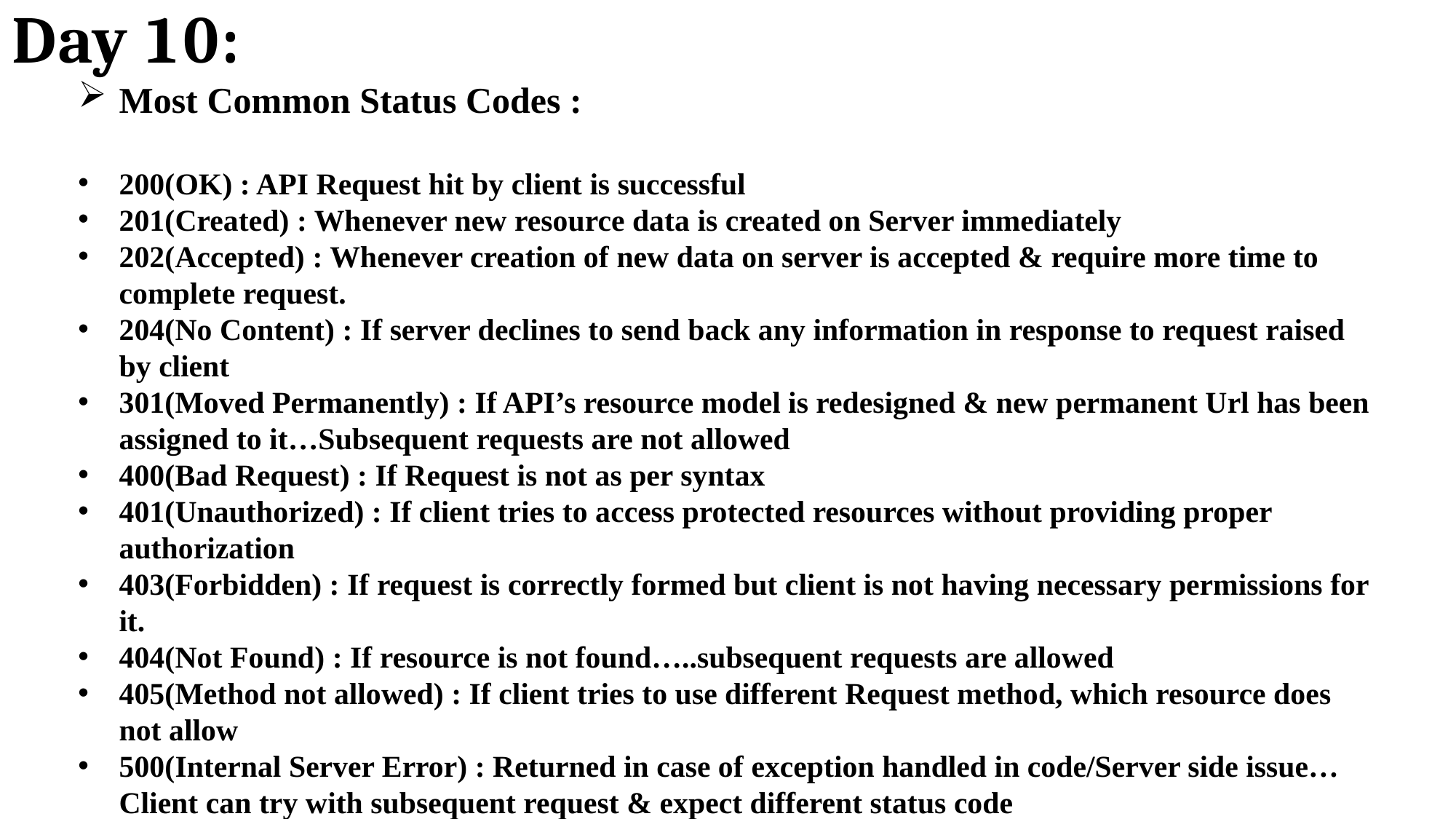

Day 10:
Most Common Status Codes :

200(OK) : API Request hit by client is successful
201(Created) : Whenever new resource data is created on Server immediately
202(Accepted) : Whenever creation of new data on server is accepted & require more time to complete request.
204(No Content) : If server declines to send back any information in response to request raised by client
301(Moved Permanently) : If API’s resource model is redesigned & new permanent Url has been assigned to it…Subsequent requests are not allowed
400(Bad Request) : If Request is not as per syntax
401(Unauthorized) : If client tries to access protected resources without providing proper authorization
403(Forbidden) : If request is correctly formed but client is not having necessary permissions for it.
404(Not Found) : If resource is not found…..subsequent requests are allowed
405(Method not allowed) : If client tries to use different Request method, which resource does not allow
500(Internal Server Error) : Returned in case of exception handled in code/Server side issue…Client can try with subsequent request & expect different status code